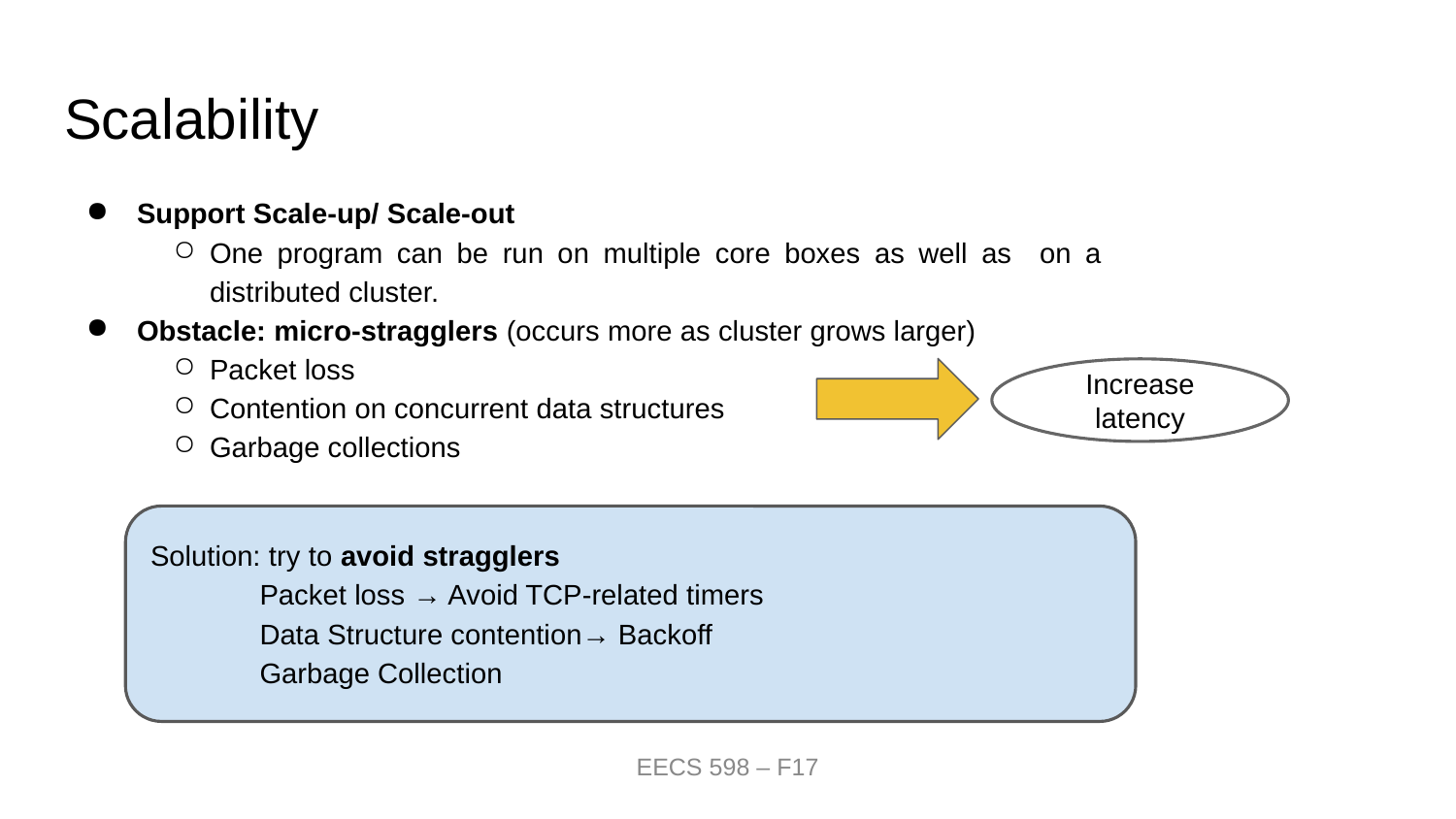

# Scalability
Support Scale-up/ Scale-out
One program can be run on multiple core boxes as well as  on a distributed cluster.
Obstacle: micro-stragglers (occurs more as cluster grows larger)
Packet loss
Contention on concurrent data structures
Garbage collections

Increase latency
Solution: try to avoid stragglers
Packet loss → Avoid TCP-related timers
Data Structure contention→ Backoff
Garbage Collection
EECS 598 – F17